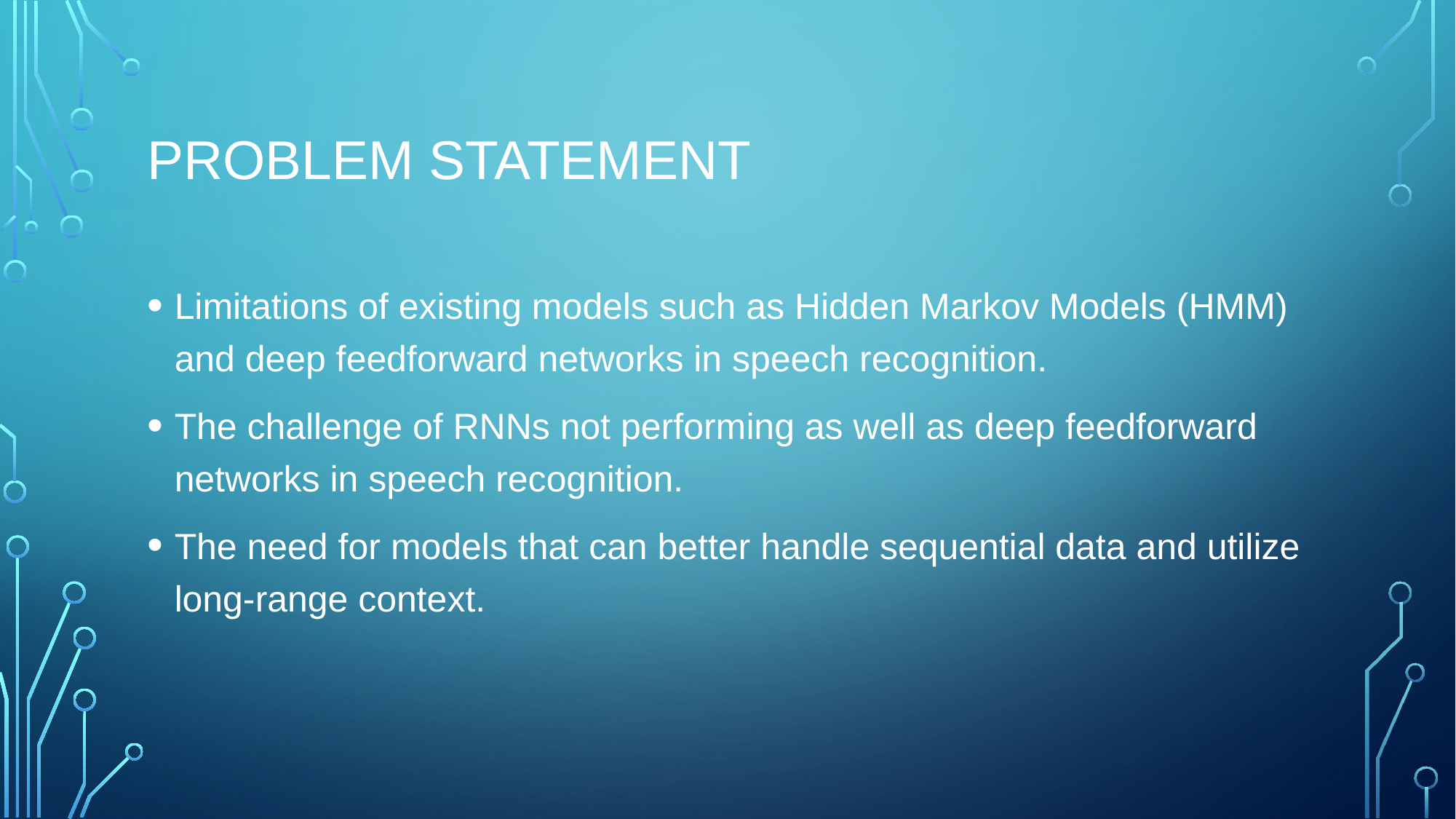

# Problem Statement
Limitations of existing models such as Hidden Markov Models (HMM) and deep feedforward networks in speech recognition.
The challenge of RNNs not performing as well as deep feedforward networks in speech recognition.
The need for models that can better handle sequential data and utilize long-range context.